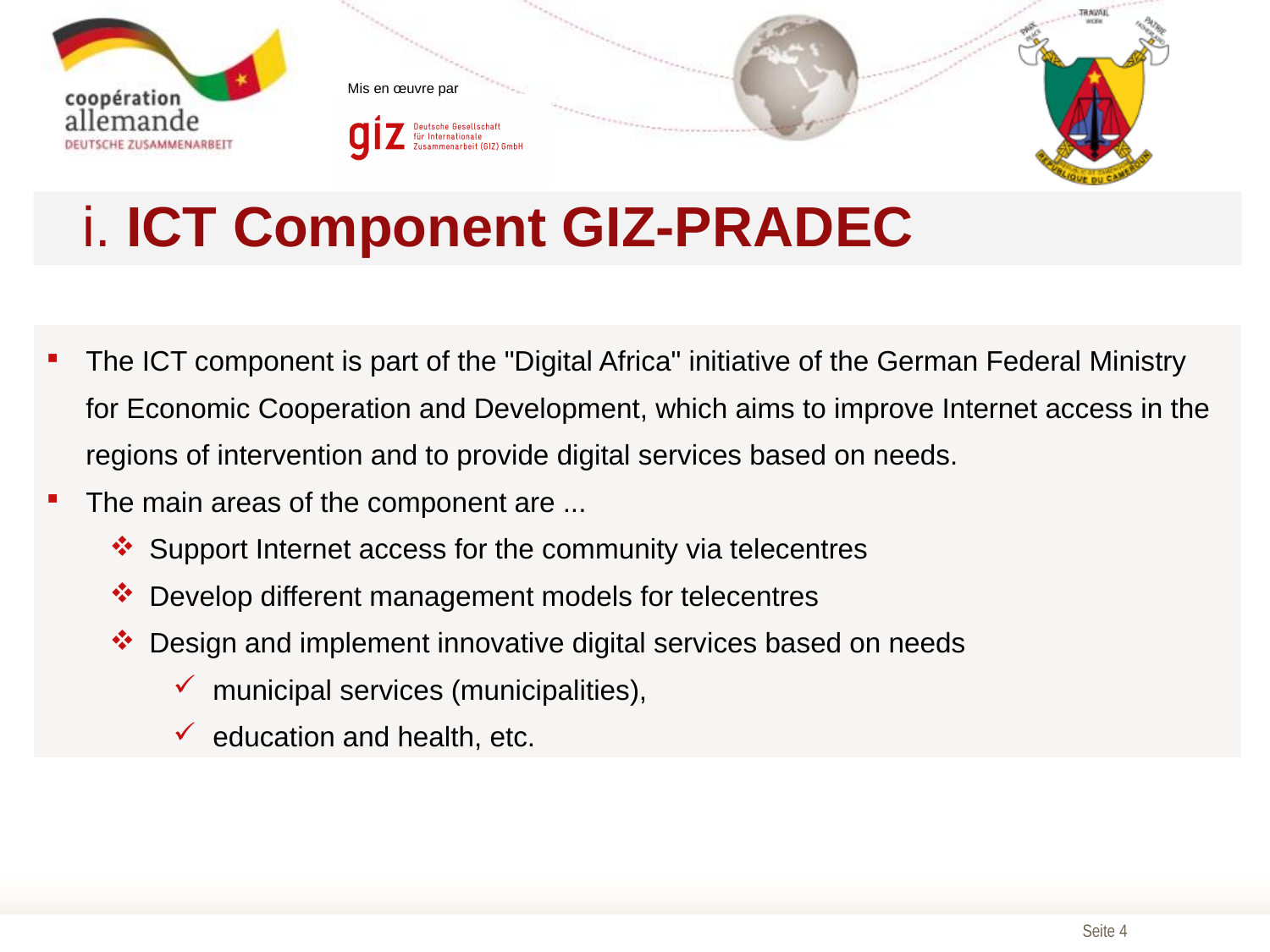

i. ICT Component GIZ-PRADEC

| The ICT component is part of the "Digital Africa" initiative of the German Federal Ministry for Economic Cooperation and Development, which aims to improve Internet access in the regions of intervention and to provide digital services based on needs. The main areas of the component are ... Support Internet access for the community via telecentres Develop different management models for telecentres Design and implement innovative digital services based on needs municipal services (municipalities), education and health, etc. |
| --- |